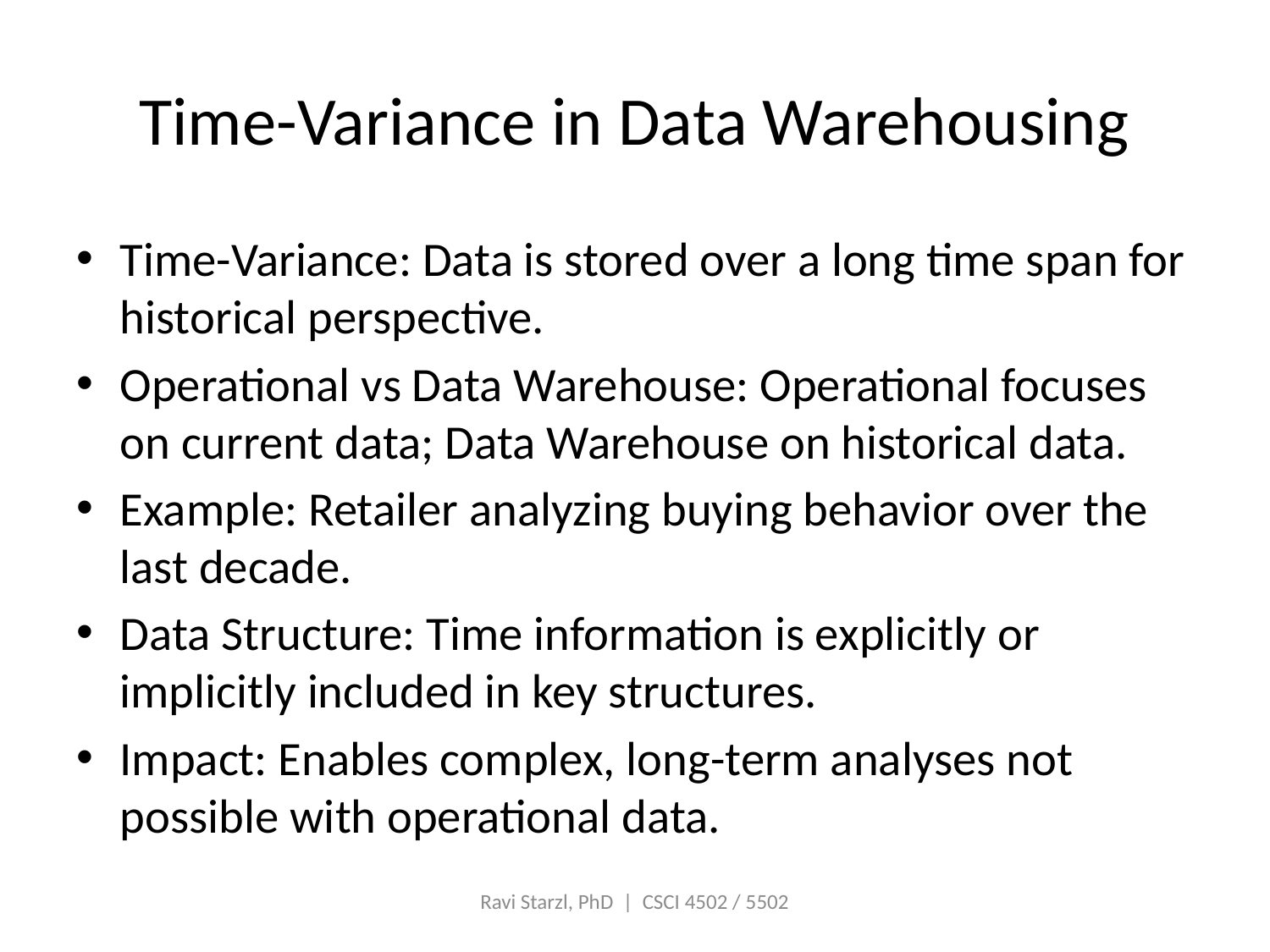

# Time-Variance in Data Warehousing
Time-Variance: Data is stored over a long time span for historical perspective.
Operational vs Data Warehouse: Operational focuses on current data; Data Warehouse on historical data.
Example: Retailer analyzing buying behavior over the last decade.
Data Structure: Time information is explicitly or implicitly included in key structures.
Impact: Enables complex, long-term analyses not possible with operational data.
Ravi Starzl, PhD  |  CSCI 4502 / 5502